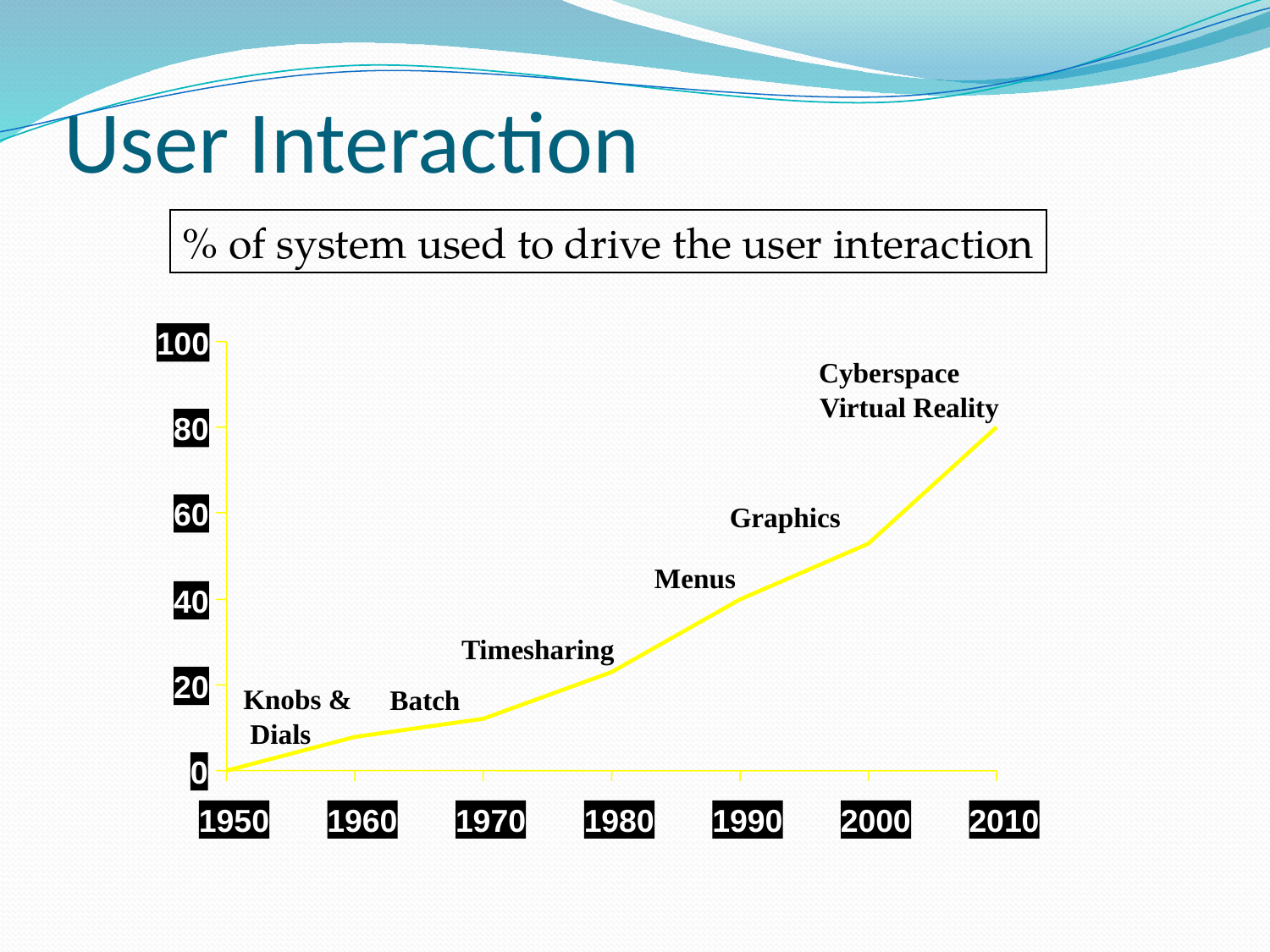

# User Interaction
% of system used to drive the user interaction

100

Cyberspace
Virtual Reality
80

60
Graphics

Menus
40

Timesharing
20
Knobs &
Batch

 Dials
0

1950
1960
1970
1980
1990
2000
2010